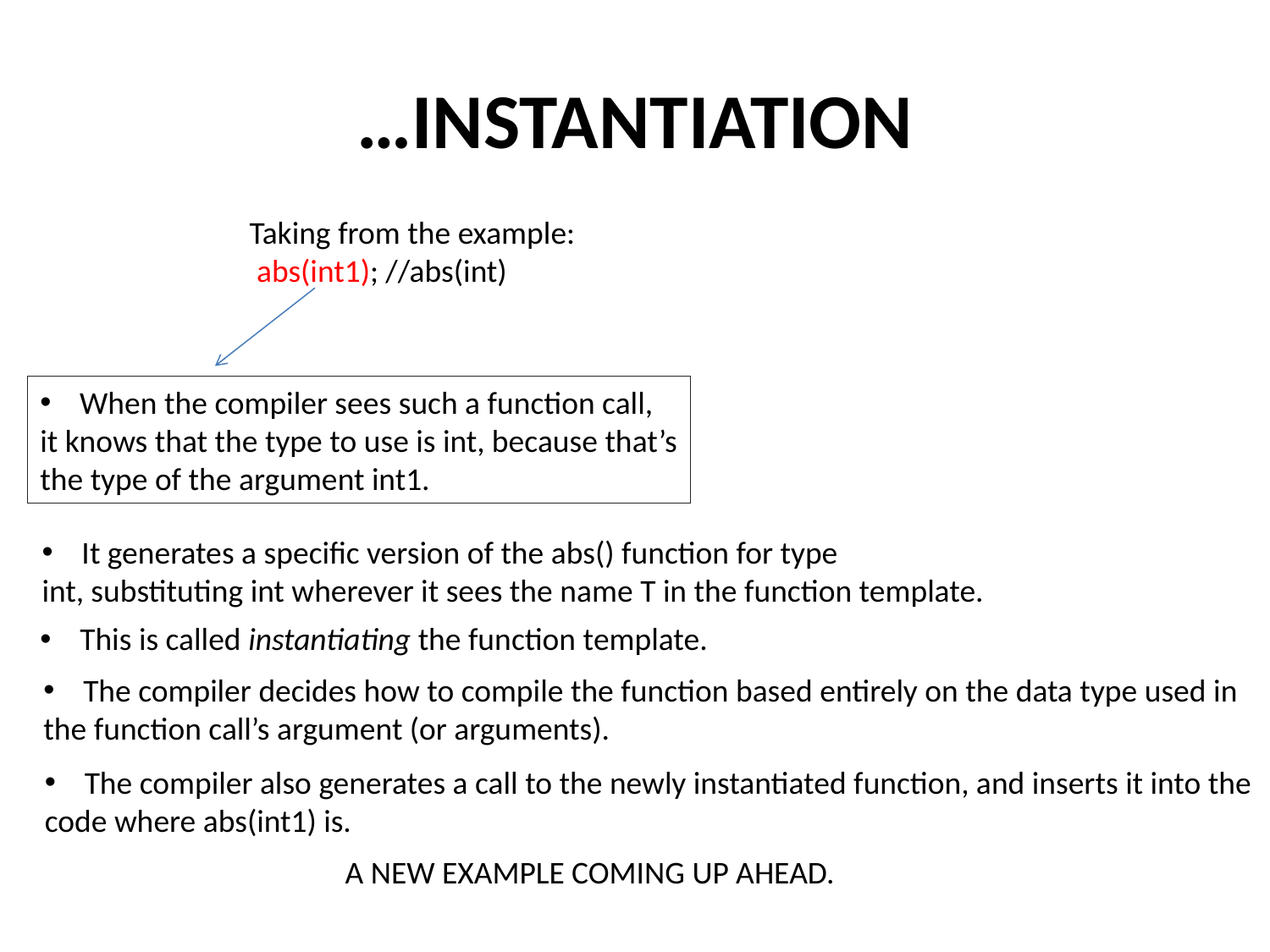

# …INSTANTIATION
Taking from the example:
 abs(int1); //abs(int)
When the compiler sees such a function call,
it knows that the type to use is int, because that’s
the type of the argument int1.
It generates a specific version of the abs() function for type
int, substituting int wherever it sees the name T in the function template.
This is called instantiating the function template.
The compiler decides how to compile the function based entirely on the data type used in
the function call’s argument (or arguments).
The compiler also generates a call to the newly instantiated function, and inserts it into the
code where abs(int1) is.
A NEW EXAMPLE COMING UP AHEAD.